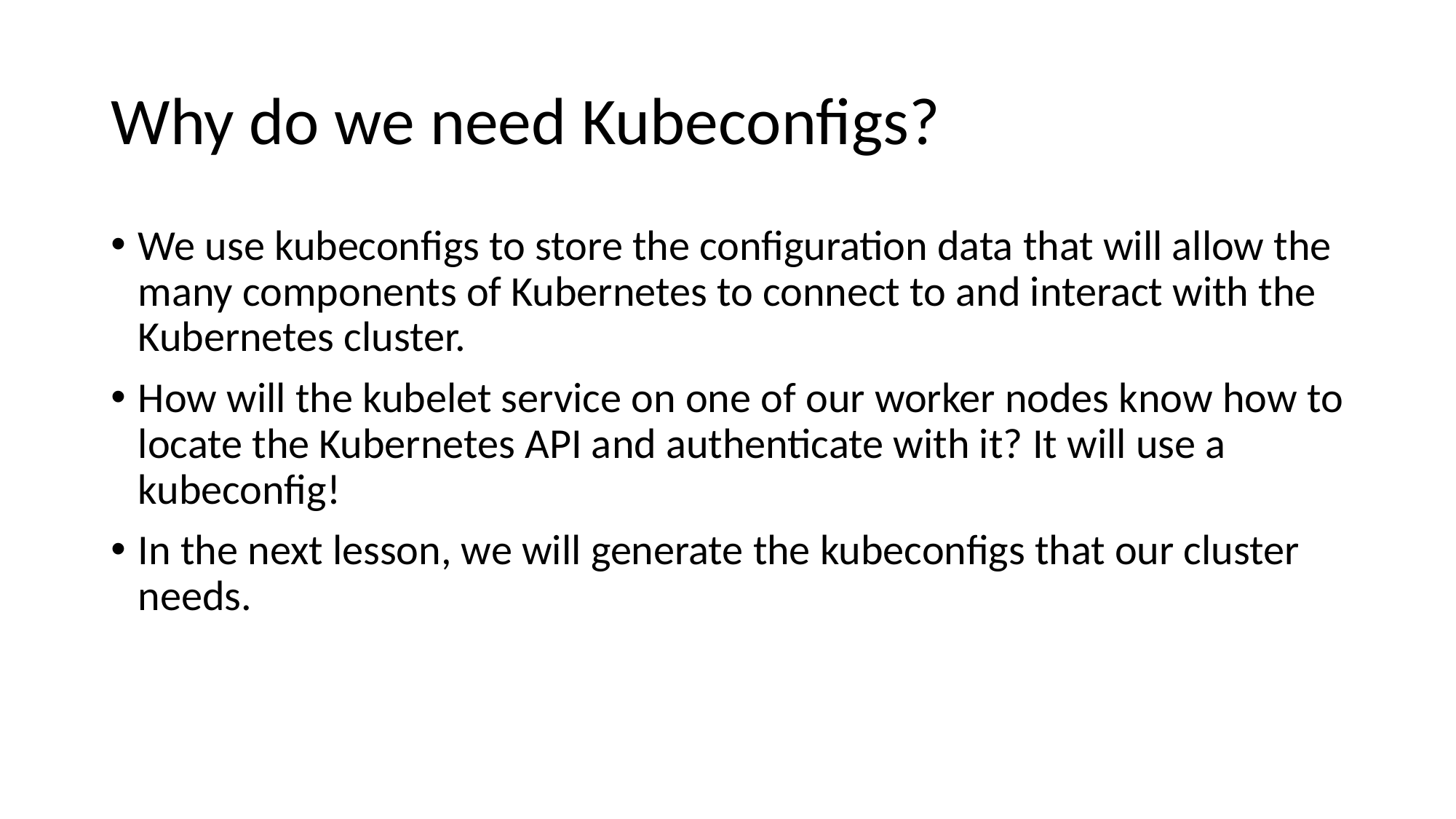

# Why do we need Kubeconfigs?
We use kubeconfigs to store the configuration data that will allow the many components of Kubernetes to connect to and interact with the Kubernetes cluster.
How will the kubelet service on one of our worker nodes know how to locate the Kubernetes API and authenticate with it? It will use a kubeconfig!
In the next lesson, we will generate the kubeconfigs that our cluster needs.